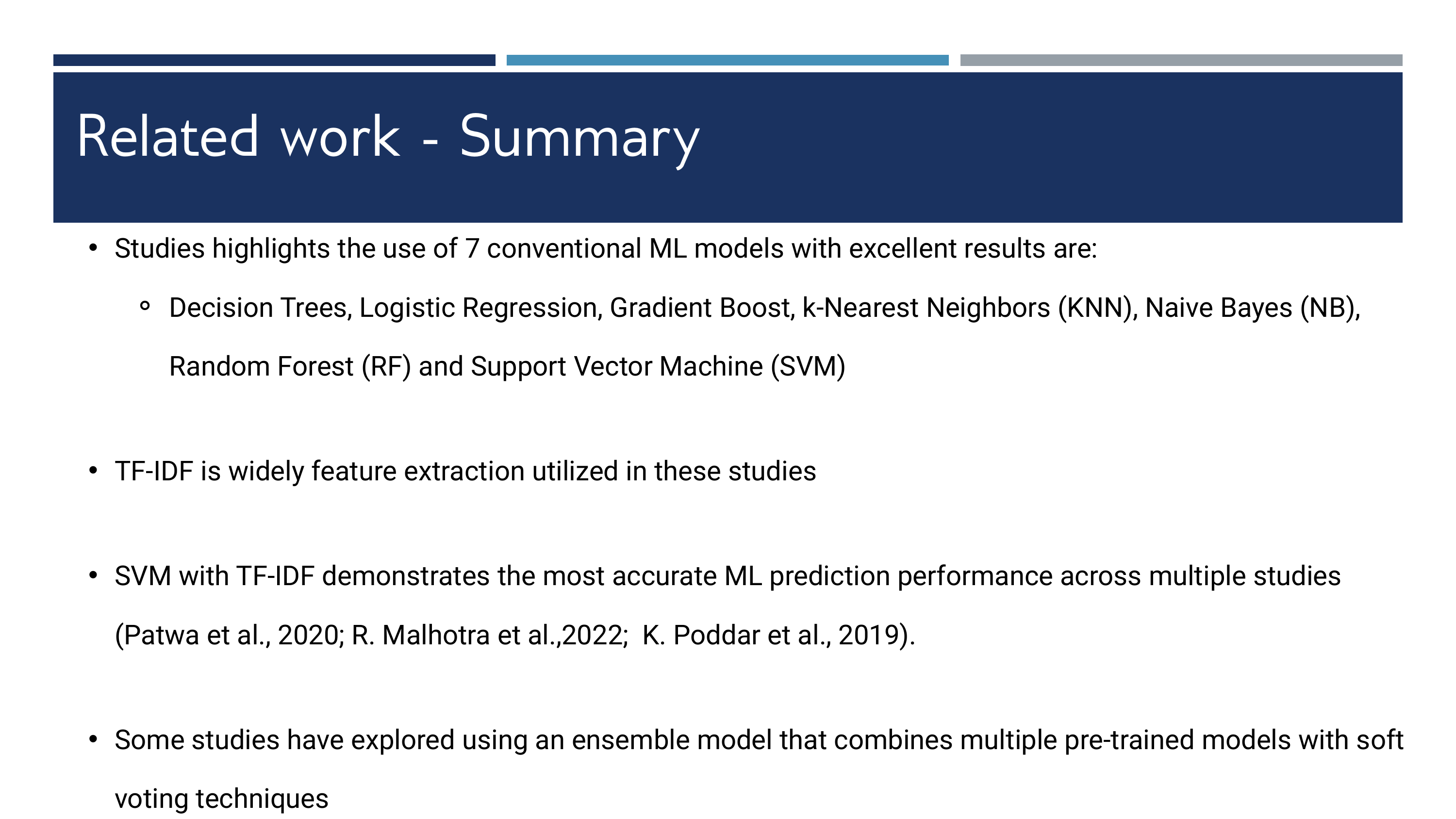

Related work - Summary

Studies highlights the use of 7 conventional ML models with excellent results are:
Decision Trees, Logistic Regression, Gradient Boost, k-Nearest Neighbors (KNN), Naive Bayes (NB), Random Forest (RF) and Support Vector Machine (SVM)

TF-IDF is widely feature extraction utilized in these studies

SVM with TF-IDF demonstrates the most accurate ML prediction performance across multiple studies (Patwa et al., 2020; R. Malhotra et al.,2022;  K. Poddar et al., 2019).

Some studies have explored using an ensemble model that combines multiple pre-trained models with soft voting techniques